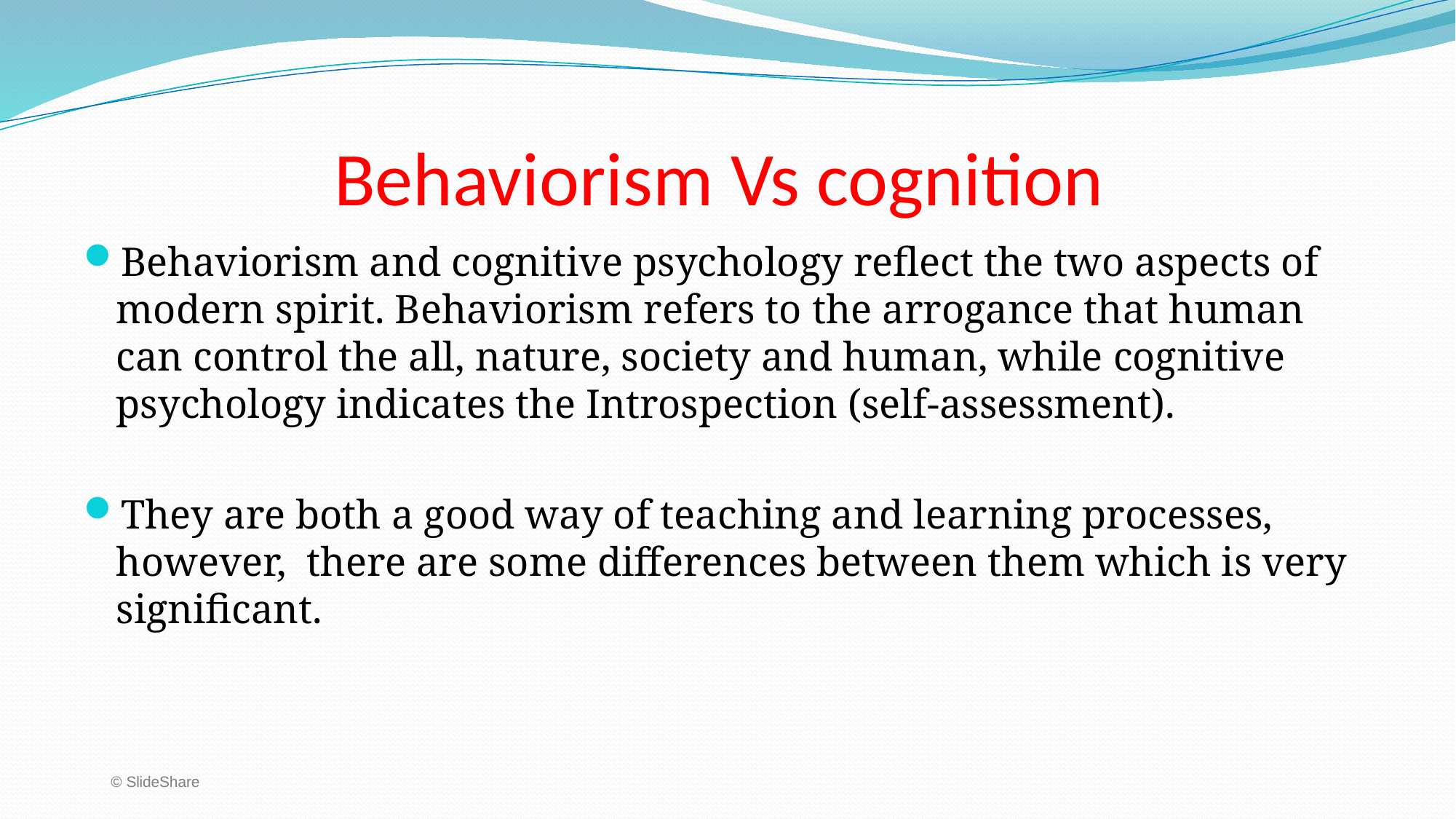

# Behaviorism Vs cognition
Behaviorism and cognitive psychology reflect the two aspects of modern spirit. Behaviorism refers to the arrogance that human can control the all, nature, society and human, while cognitive psychology indicates the Introspection (self-assessment).

They are both a good way of teaching and learning processes, however,  there are some differences between them which is very significant.
© SlideShare